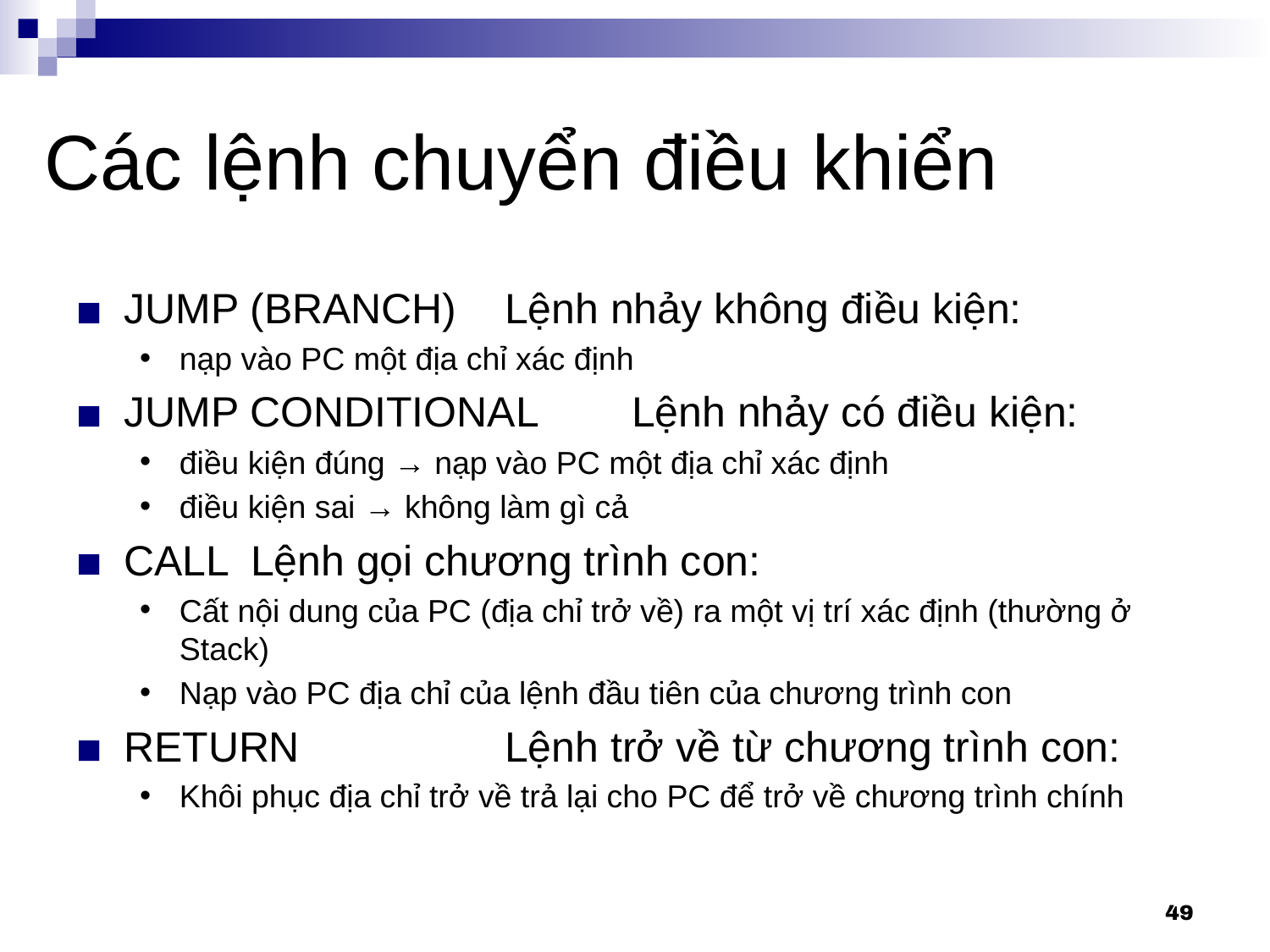

# Các lệnh chuyển điều khiển
JUMP (BRANCH) 	Lệnh nhảy không điều kiện:
nạp vào PC một địa chỉ xác định
JUMP CONDITIONAL 	Lệnh nhảy có điều kiện:
điều kiện đúng → nạp vào PC một địa chỉ xác định
điều kiện sai → không làm gì cả
CALL 	Lệnh gọi chương trình con:
Cất nội dung của PC (địa chỉ trở về) ra một vị trí xác định (thường ở Stack)
Nạp vào PC địa chỉ của lệnh đầu tiên của chương trình con
RETURN 		Lệnh trở về từ chương trình con:
Khôi phục địa chỉ trở về trả lại cho PC để trở về chương trình chính

49